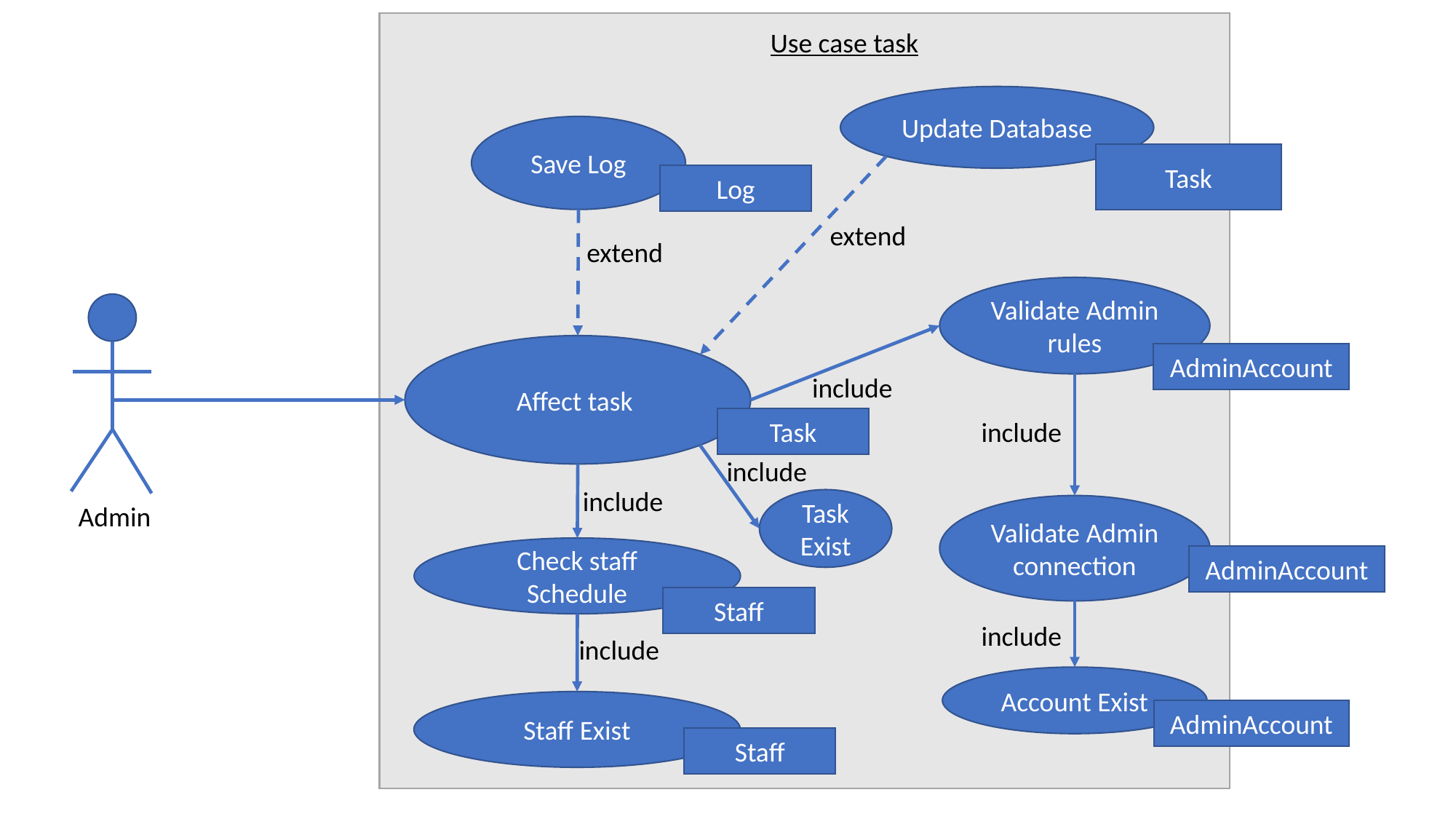

Use case task
Update Database
Save Log
Task
Log
extend
extend
Validate Admin rules

Affect task
AdminAccount
include
Task
include
include
include
Task Exist
Admin
Validate Admin connection
Check staff Schedule
AdminAccount
Staff
include
include
Account Exist
Staff Exist
AdminAccount
Staff